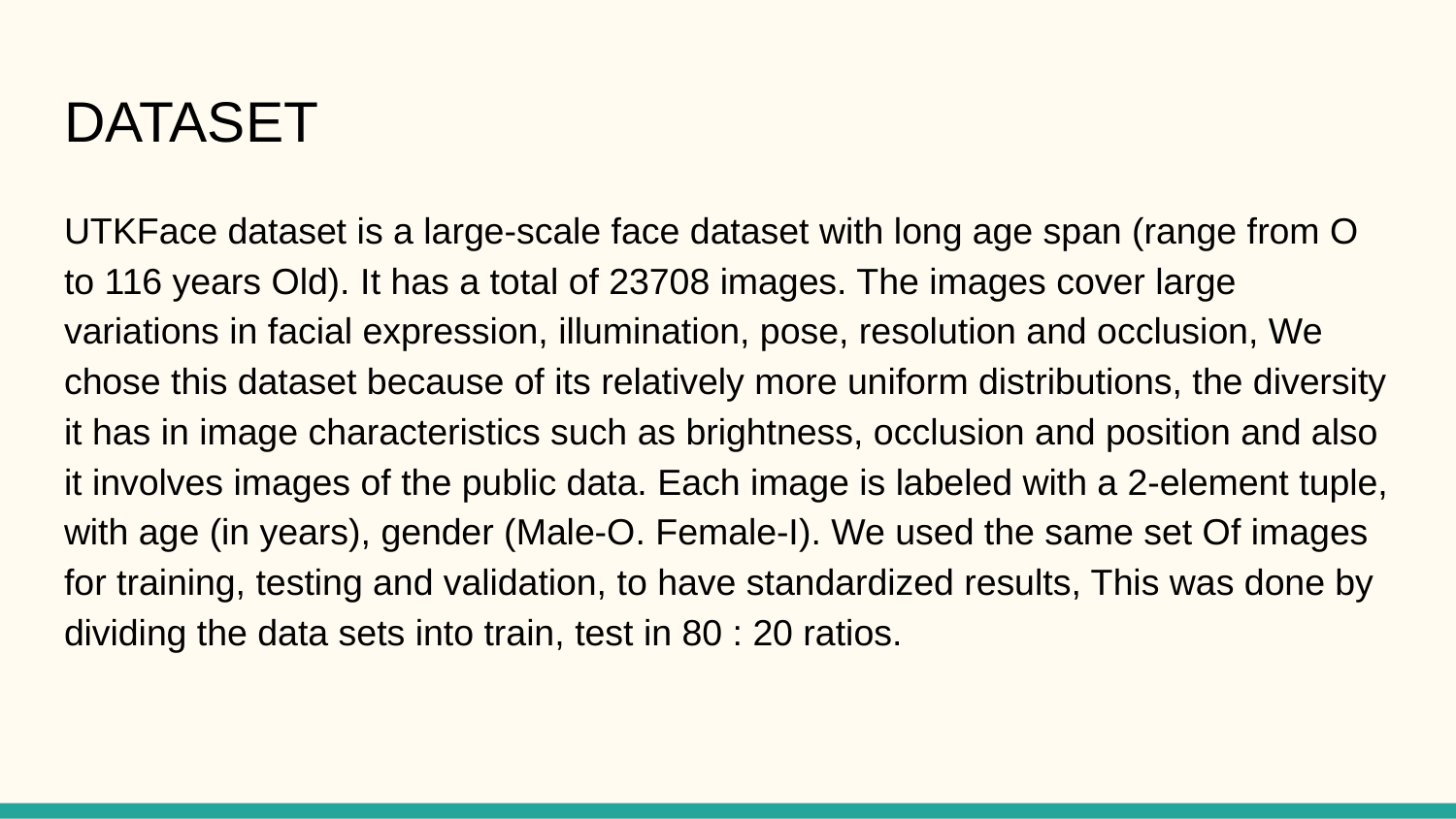

# DATASET
UTKFace dataset is a large-scale face dataset with long age span (range from O to 116 years Old). It has a total of 23708 images. The images cover large variations in facial expression, illumination, pose, resolution and occlusion, We chose this dataset because of its relatively more uniform distributions, the diversity it has in image characteristics such as brightness, occlusion and position and also it involves images of the public data. Each image is labeled with a 2-element tuple, with age (in years), gender (Male-O. Female-I). We used the same set Of images for training, testing and validation, to have standardized results, This was done by dividing the data sets into train, test in 80 : 20 ratios.